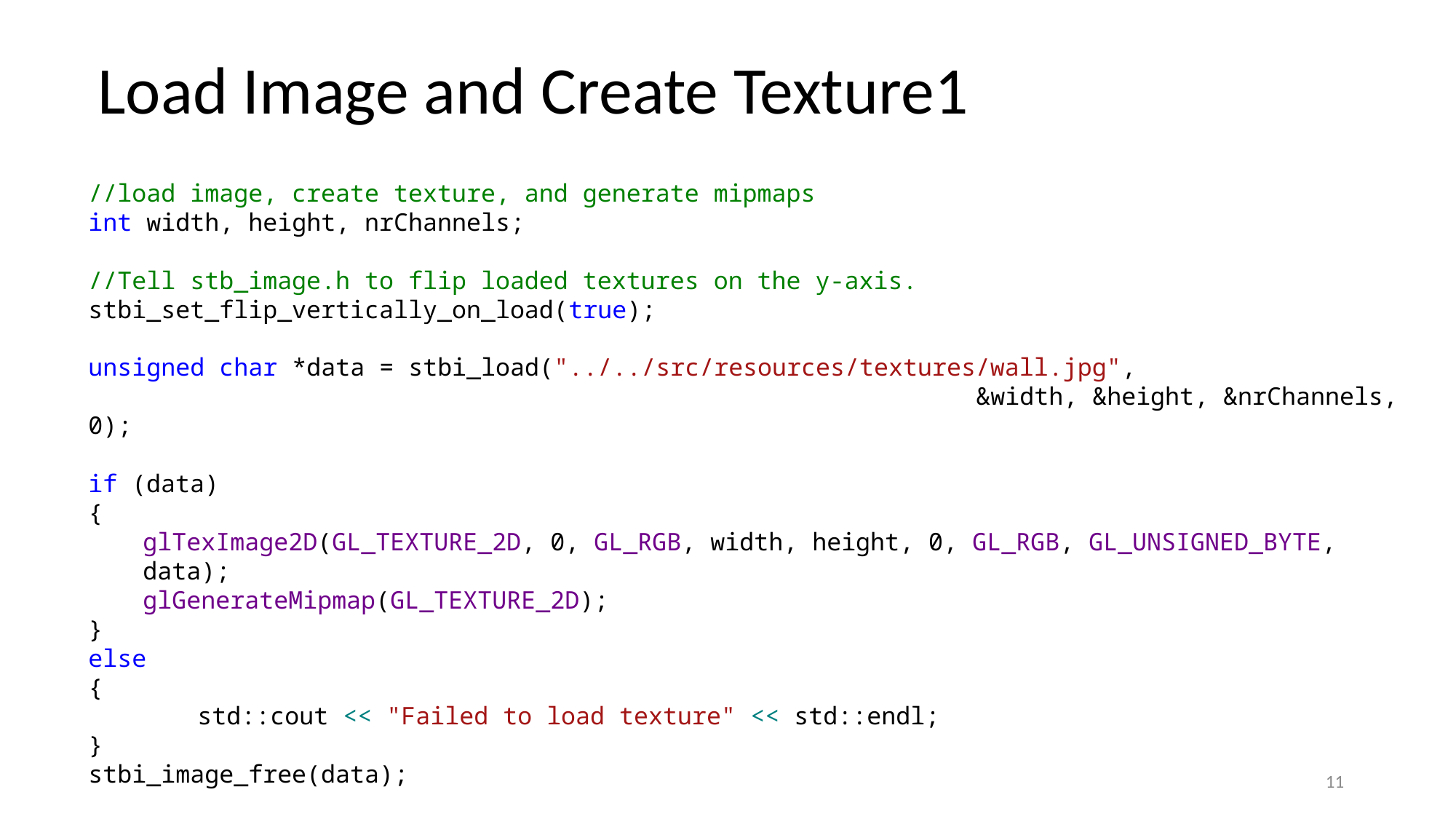

# Load Image and Create Texture1
//load image, create texture, and generate mipmaps
int width, height, nrChannels;

//Tell stb_image.h to flip loaded textures on the y-axis.
stbi_set_flip_vertically_on_load(true);

unsigned char *data = stbi_load("../../src/resources/textures/wall.jpg",
								 &width, &height, &nrChannels, 0);

if (data)
{
glTexImage2D(GL_TEXTURE_2D, 0, GL_RGB, width, height, 0, GL_RGB, GL_UNSIGNED_BYTE, data);
glGenerateMipmap(GL_TEXTURE_2D);
}
else
{
	std::cout << "Failed to load texture" << std::endl;
}
stbi_image_free(data);
11